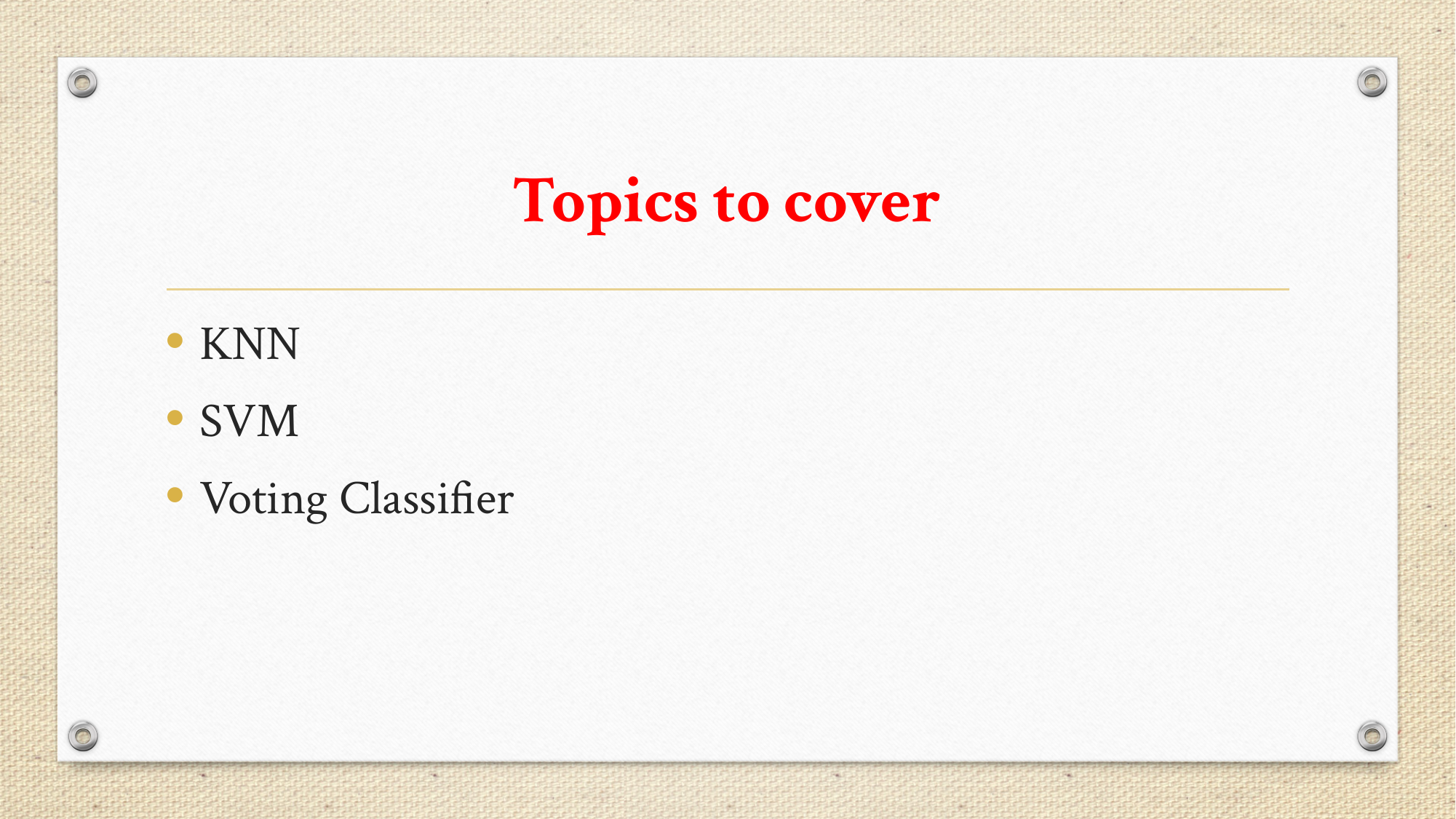

# Topics to cover
KNN
SVM
Voting Classifier